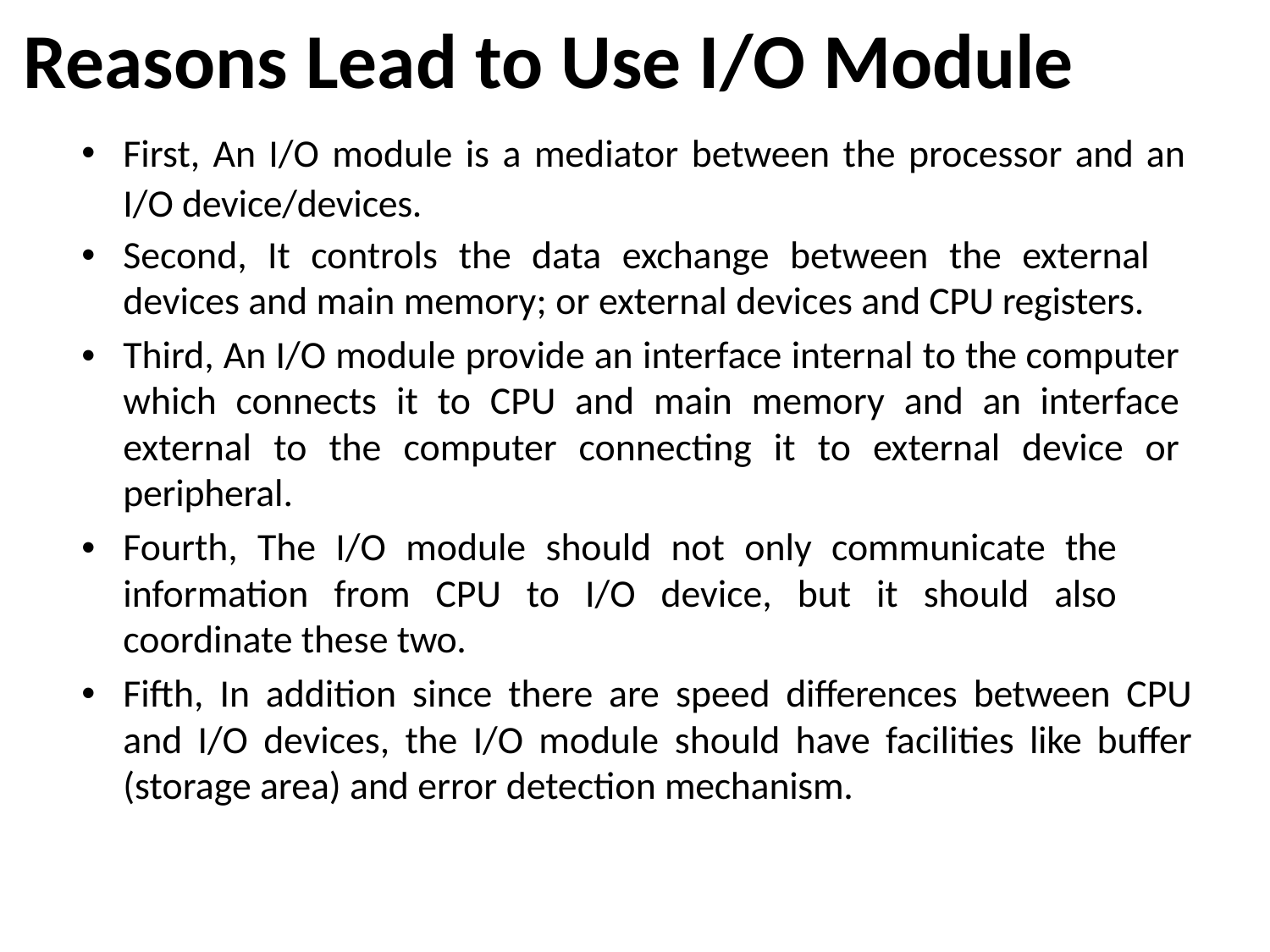

# Reasons Lead to Use I/O Module
First, An I/O module is a mediator between the processor and an I/O device/devices.
Second, It controls the data exchange between the external devices and main memory; or external devices and CPU registers.
Third, An I/O module provide an interface internal to the computer which connects it to CPU and main memory and an interface external to the computer connecting it to external device or peripheral.
Fourth, The I/O module should not only communicate the information from CPU to I/O device, but it should also coordinate these two.
Fifth, In addition since there are speed differences between CPU and I/O devices, the I/O module should have facilities like buffer (storage area) and error detection mechanism.